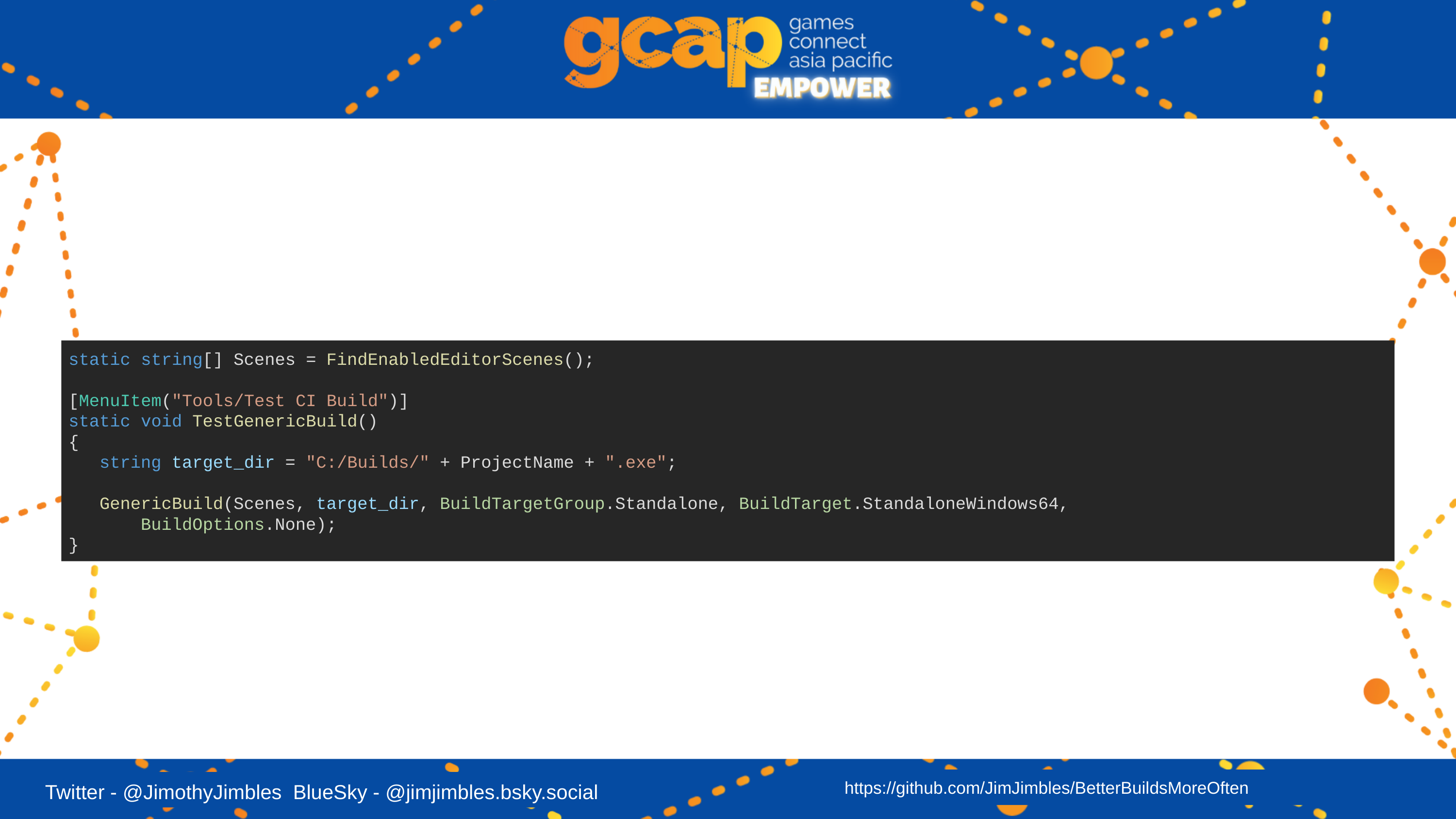

static string[] Scenes = FindEnabledEditorScenes();

[MenuItem("Tools/Test CI Build")]
static void TestGenericBuild()
{
   string target_dir = "C:/Builds/" + ProjectName + ".exe";

   GenericBuild(Scenes, target_dir, BuildTargetGroup.Standalone, BuildTarget.StandaloneWindows64,
       BuildOptions.None);
}